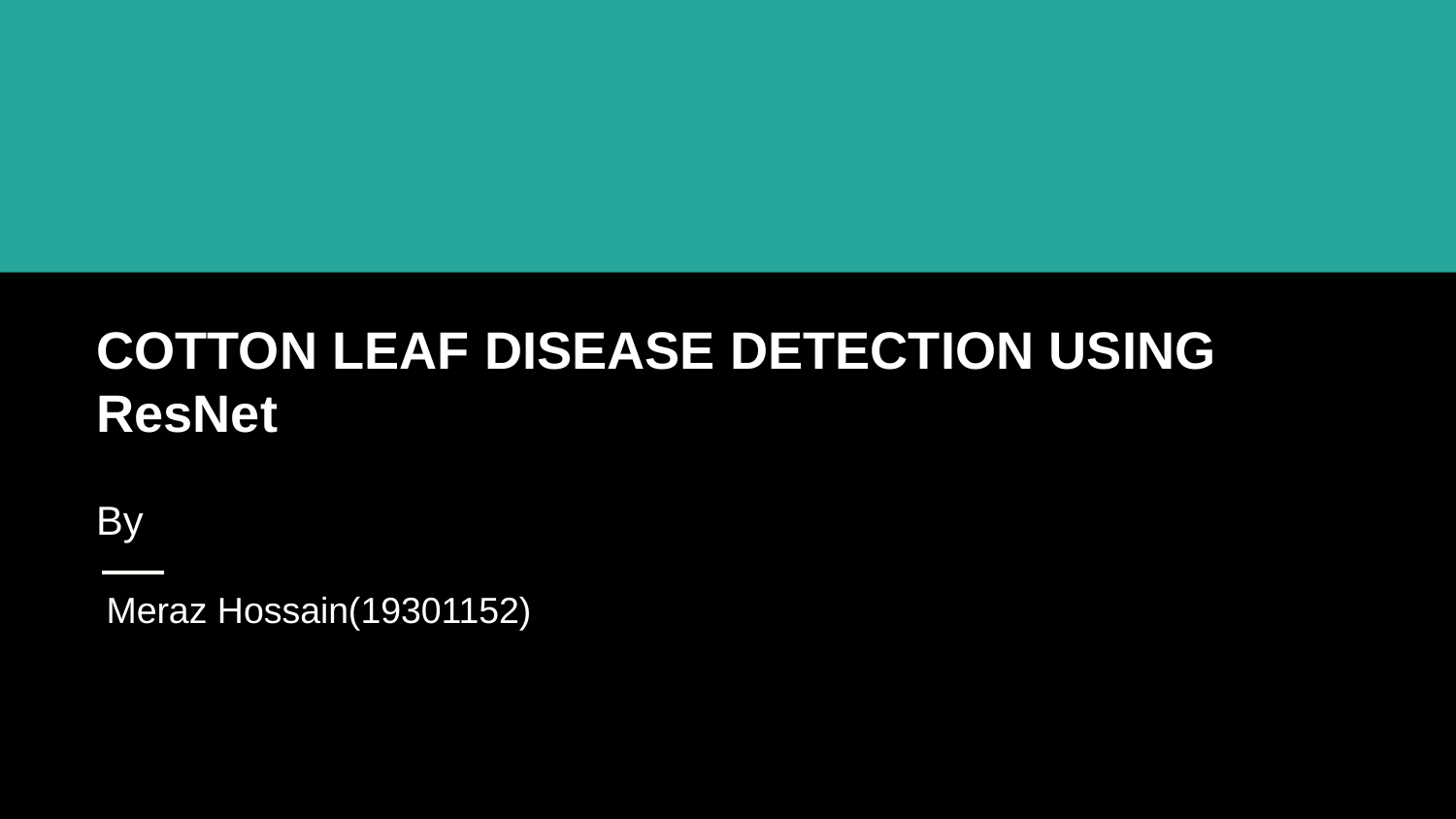

# COTTON LEAF DISEASE DETECTION USING ResNet
By

 Meraz Hossain(19301152)